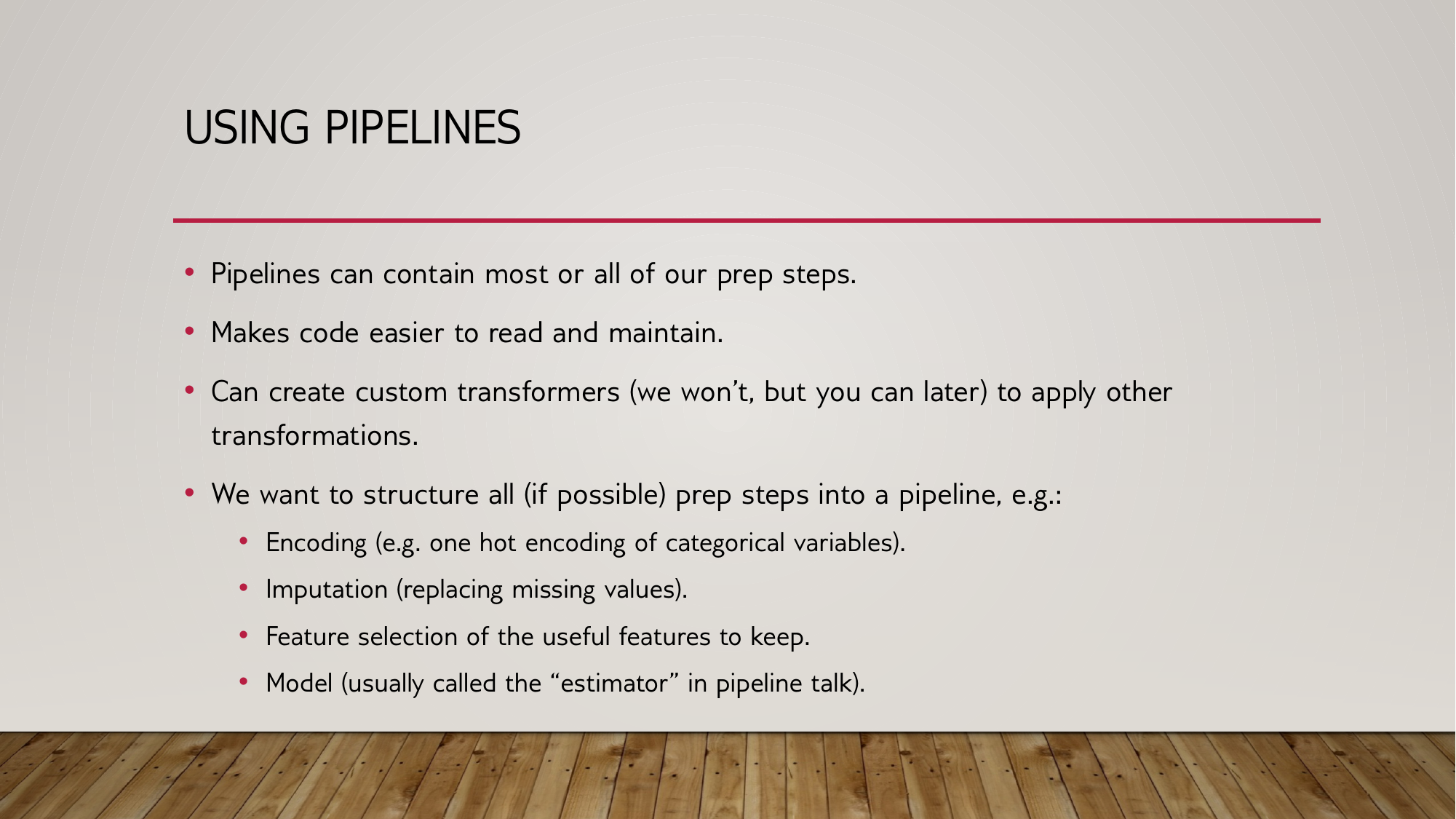

# Using Pipelines
Pipelines can contain most or all of our prep steps.
Makes code easier to read and maintain.
Can create custom transformers (we won’t, but you can later) to apply other transformations.
We want to structure all (if possible) prep steps into a pipeline, e.g.:
Encoding (e.g. one hot encoding of categorical variables).
Imputation (replacing missing values).
Feature selection of the useful features to keep.
Model (usually called the “estimator” in pipeline talk).